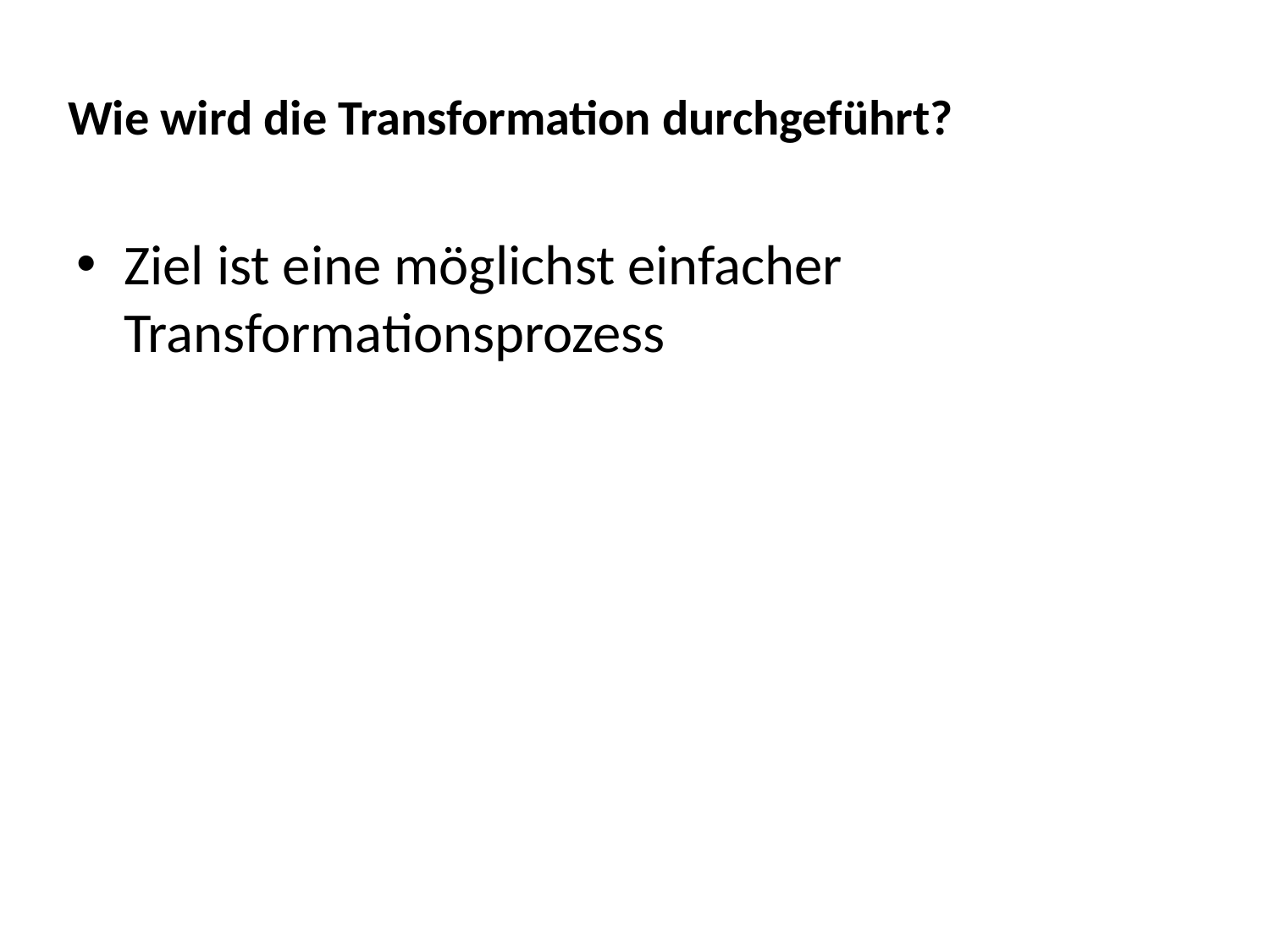

# Wie wird die Transformation durchgeführt?
Ziel ist eine möglichst einfacher Transformationsprozess